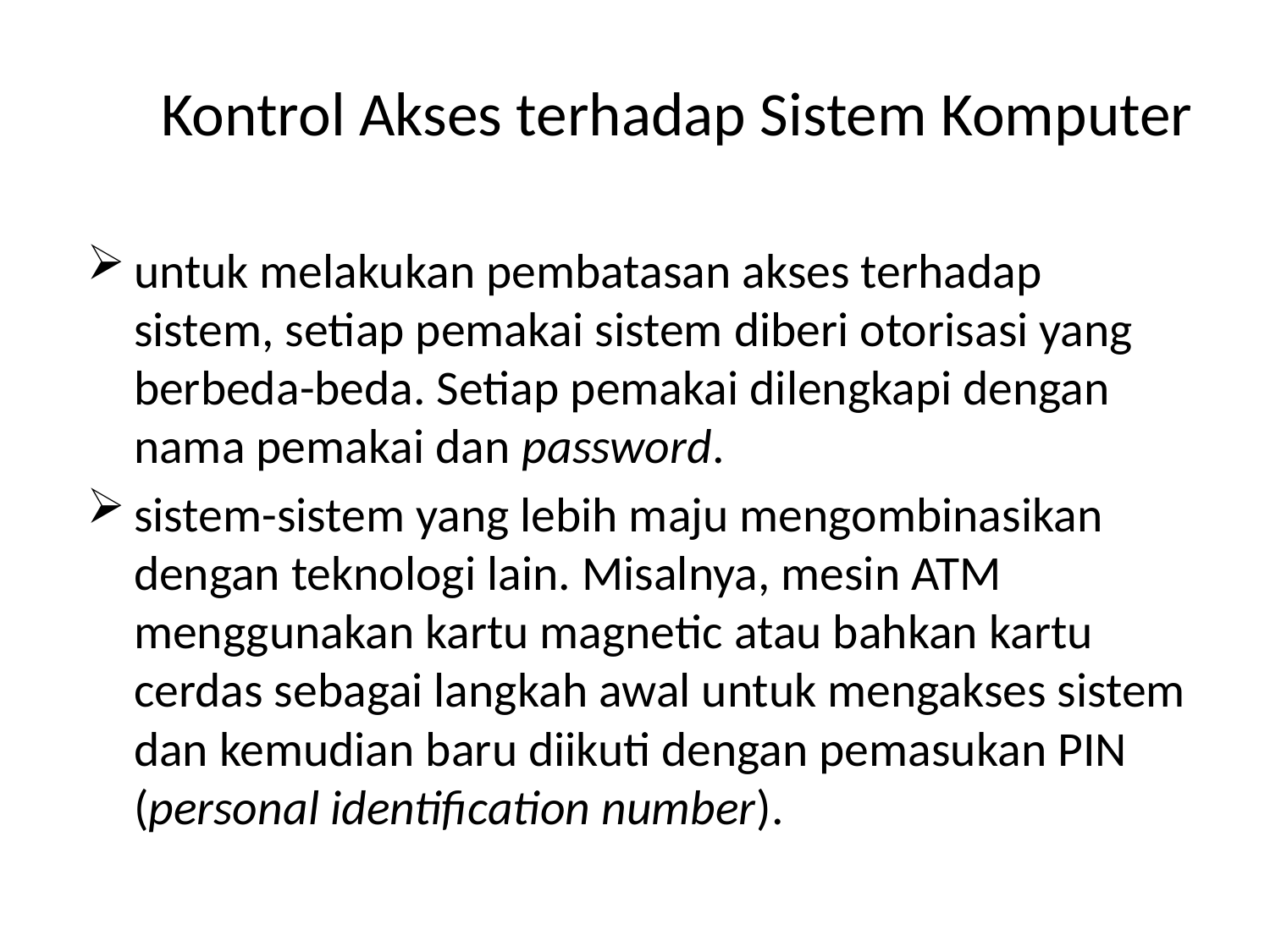

# Kontrol Akses terhadap Sistem Komputer
untuk melakukan pembatasan akses terhadap sistem, setiap pemakai sistem diberi otorisasi yang berbeda-beda. Setiap pemakai dilengkapi dengan nama pemakai dan password.
sistem-sistem yang lebih maju mengombinasikan dengan teknologi lain. Misalnya, mesin ATM menggunakan kartu magnetic atau bahkan kartu cerdas sebagai langkah awal untuk mengakses sistem dan kemudian baru diikuti dengan pemasukan PIN (personal identification number).